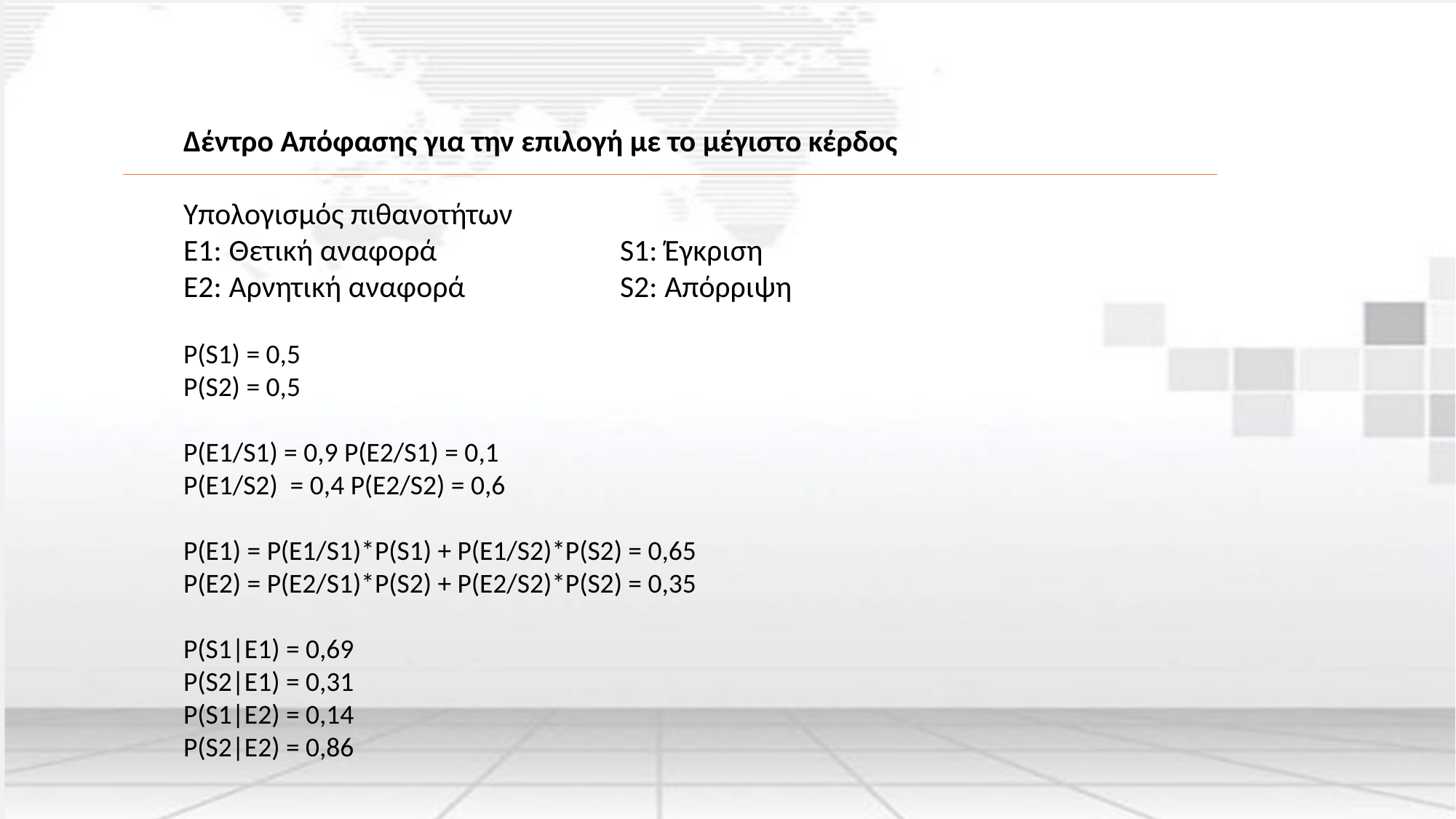

Δέντρο Απόφασης για την επιλογή με το μέγιστο κέρδος

Υπολογισμός πιθανοτήτων
E1: Θετική αναφορά		S1: Έγκριση
E2: Αρνητική αναφορά		S2: Απόρριψη

P(S1) = 0,5
P(S2) = 0,5
P(E1/S1) = 0,9 P(E2/S1) = 0,1
P(E1/S2)  = 0,4 P(E2/S2) = 0,6

P(E1) = P(E1/S1)*P(S1) + P(E1/S2)*P(S2) = 0,65
P(E2) = P(E2/S1)*P(S2) + P(E2/S2)*P(S2) = 0,35
P(S1|E1) = 0,69
P(S2|E1) = 0,31
P(S1|E2) = 0,14
P(S2|E2) = 0,86